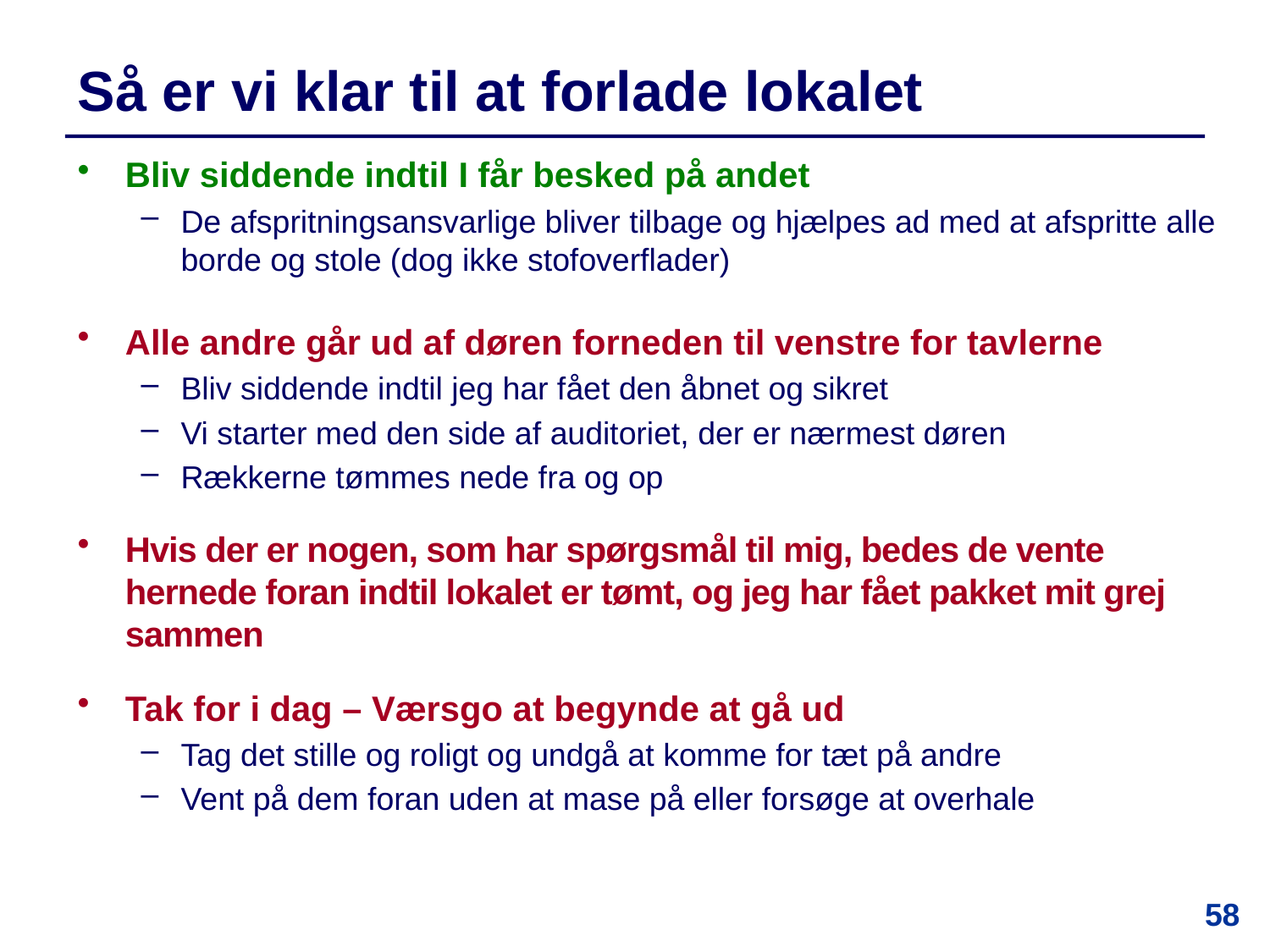

# Så er vi klar til at forlade lokalet
Bliv siddende indtil I får besked på andet
De afspritningsansvarlige bliver tilbage og hjælpes ad med at afspritte alle borde og stole (dog ikke stofoverflader)
Alle andre går ud af døren forneden til venstre for tavlerne
Bliv siddende indtil jeg har fået den åbnet og sikret
Vi starter med den side af auditoriet, der er nærmest døren
Rækkerne tømmes nede fra og op
Hvis der er nogen, som har spørgsmål til mig, bedes de vente hernede foran indtil lokalet er tømt, og jeg har fået pakket mit grej sammen
Tak for i dag – Værsgo at begynde at gå ud
Tag det stille og roligt og undgå at komme for tæt på andre
Vent på dem foran uden at mase på eller forsøge at overhale
58